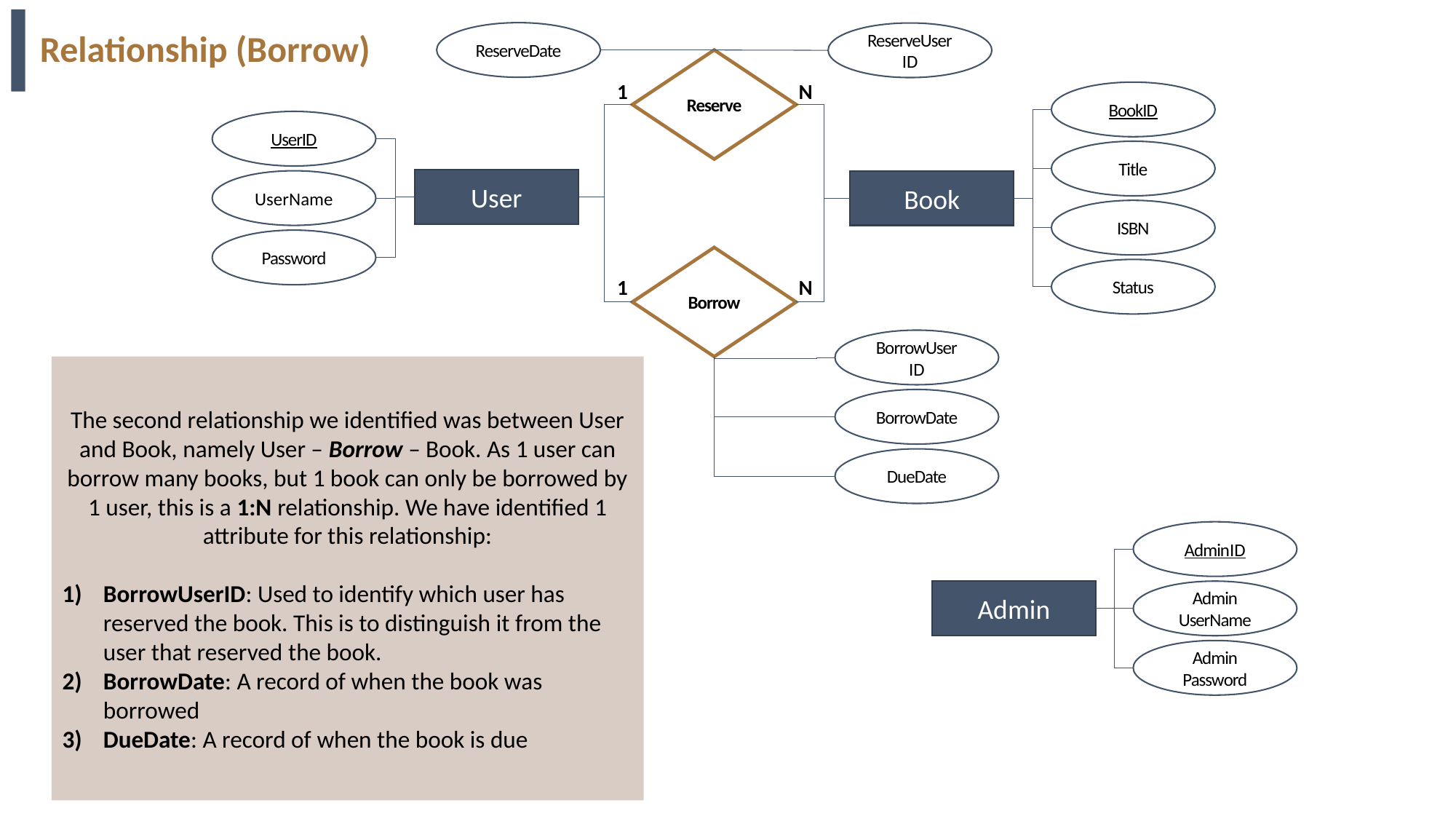

# Relationship (Borrow)
ReserveDate
ReserveUser
ID
Reserve
1
N
BookID
Title
ISBN
Status
UserID
User
UserName
Book
Password
Borrow
1
N
BorrowUser
ID
The second relationship we identified was between User and Book, namely User – Borrow – Book. As 1 user can borrow many books, but 1 book can only be borrowed by 1 user, this is a 1:N relationship. We have identified 1 attribute for this relationship:

BorrowUserID: Used to identify which user has reserved the book. This is to distinguish it from the user that reserved the book.
BorrowDate: A record of when the book was borrowed
DueDate: A record of when the book is due
BorrowDate
DueDate
AdminID
Admin
Admin
UserName
Admin
Password